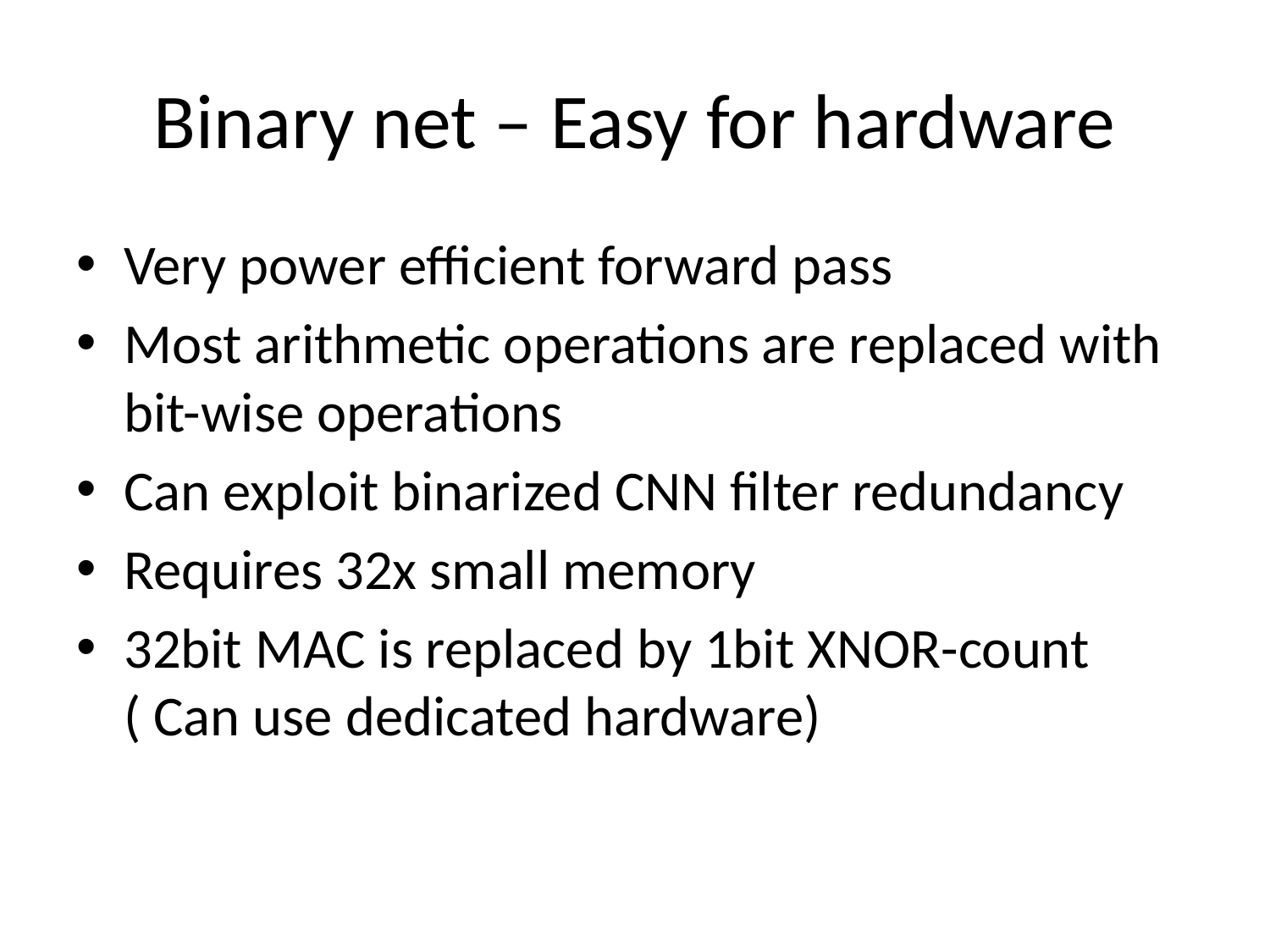

# Binary net – Easy for hardware
Very power efficient forward pass
Most arithmetic operations are replaced with bit-wise operations
Can exploit binarized CNN filter redundancy
Requires 32x small memory
32bit MAC is replaced by 1bit XNOR-count ( Can use dedicated hardware)